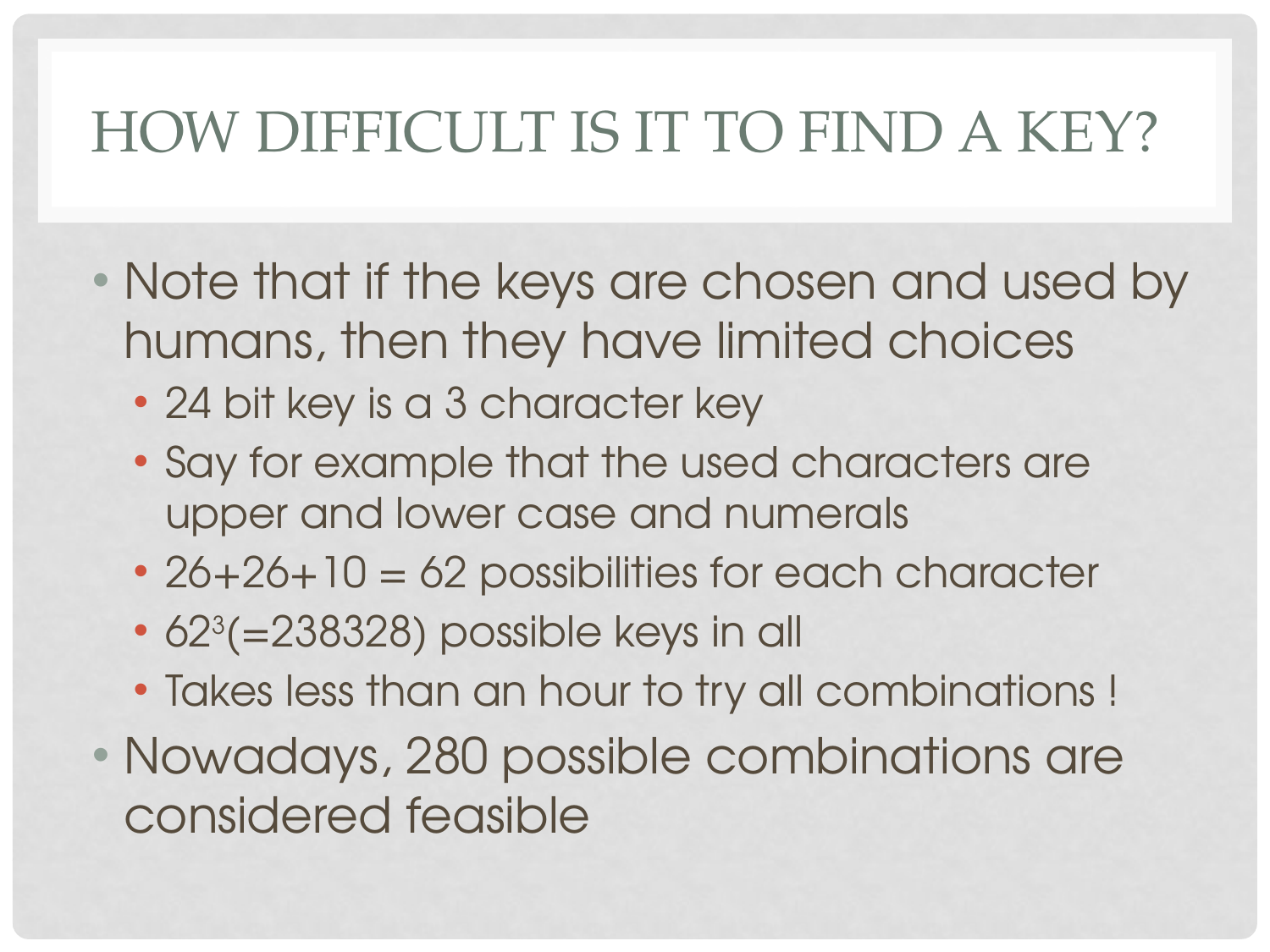

# HOW DIFFICULT IS IT TO FIND A KEY?
Note that if the keys are chosen and used by humans, then they have limited choices
24 bit key is a 3 character key
Say for example that the used characters are upper and lower case and numerals
26+26+10 = 62 possibilities for each character
623(=238328) possible keys in all
Takes less than an hour to try all combinations !
Nowadays, 280 possible combinations are considered feasible